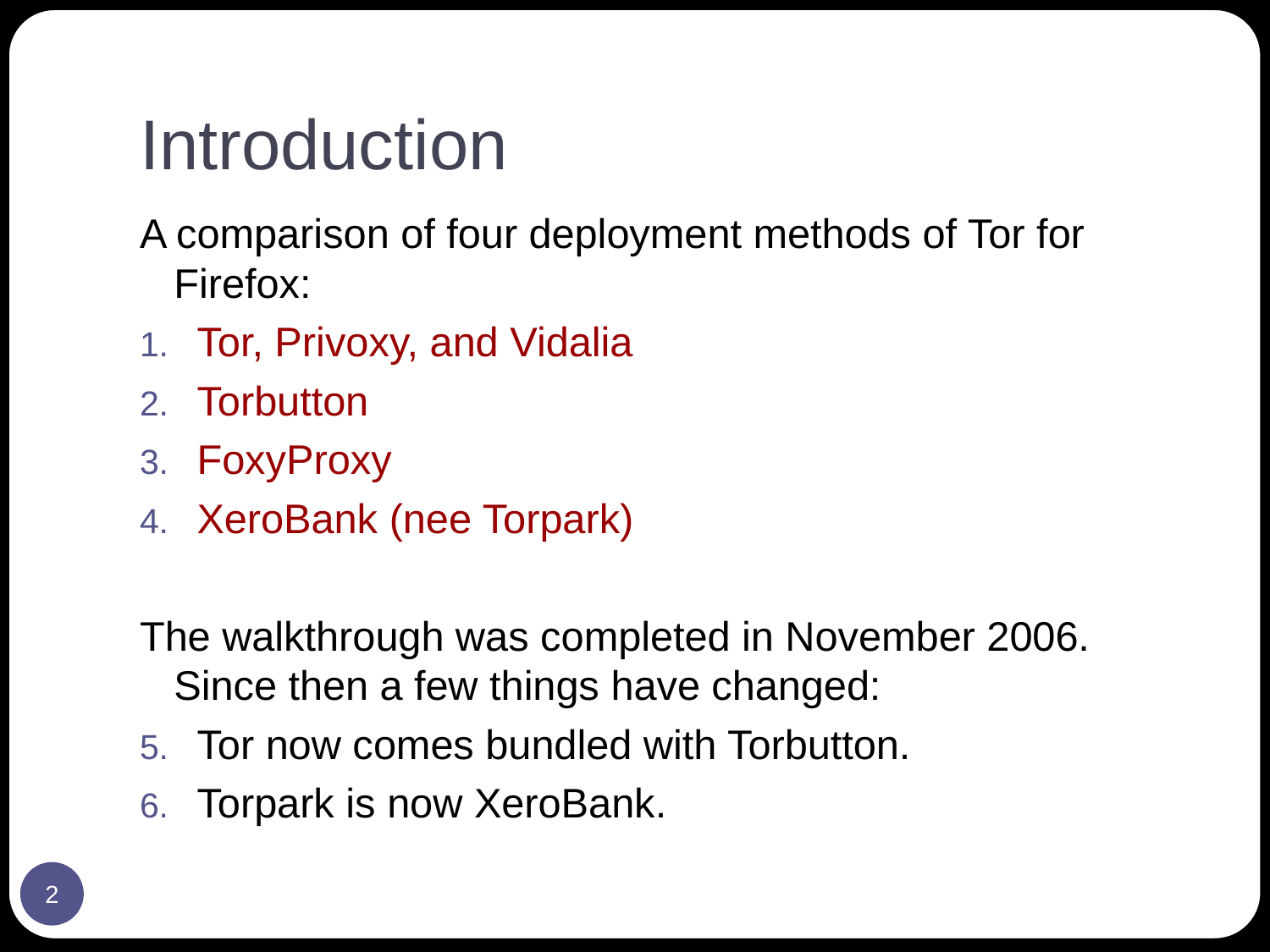

# Introduction
A comparison of four deployment methods of Tor for Firefox:
Tor, Privoxy, and Vidalia
Torbutton
FoxyProxy
XeroBank (nee Torpark)

The walkthrough was completed in November 2006. Since then a few things have changed:
Tor now comes bundled with Torbutton.
Torpark is now XeroBank.

2